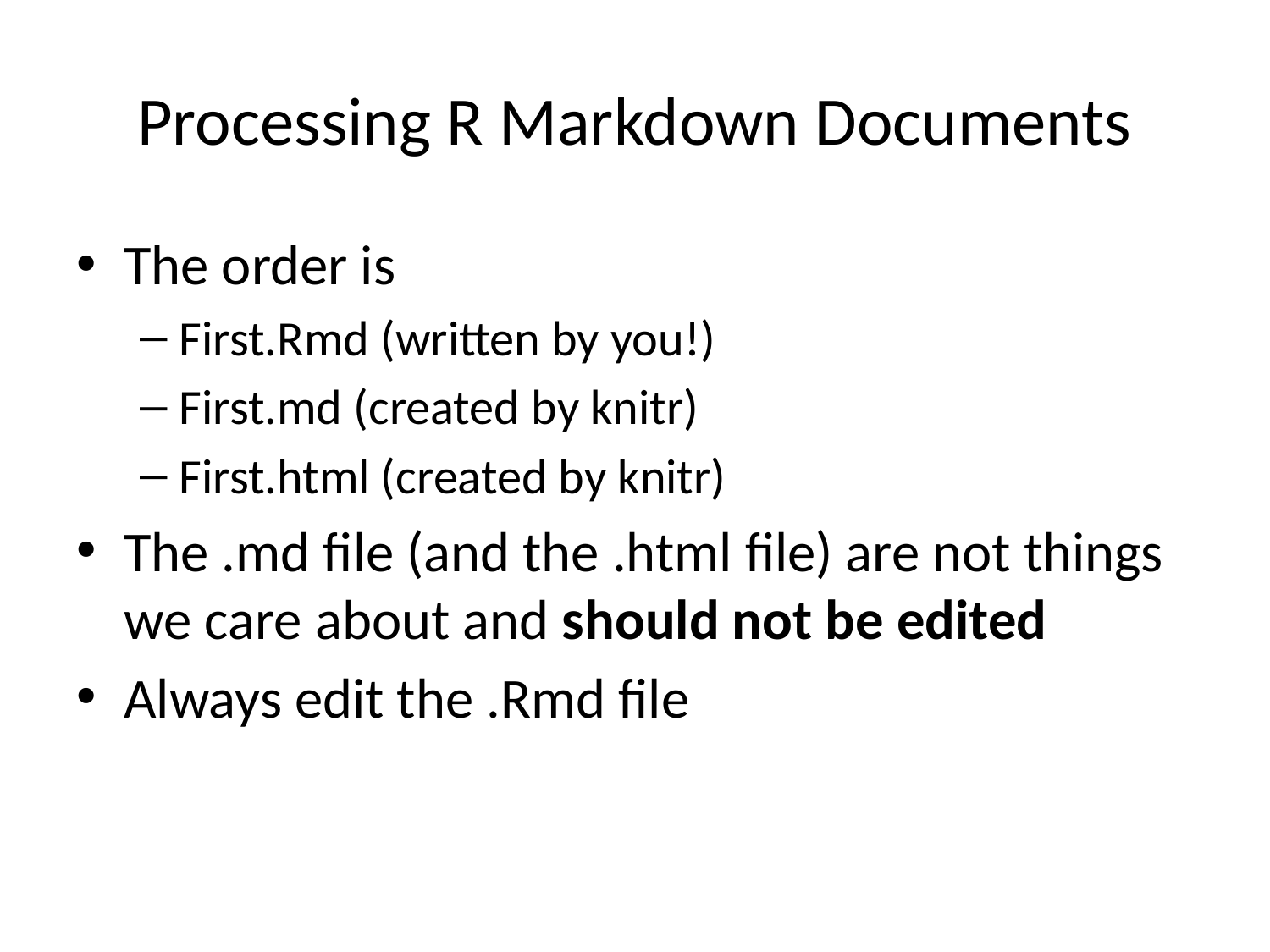

# Processing R Markdown Documents
The order is
First.Rmd (written by you!)
First.md (created by knitr)
First.html (created by knitr)
The .md file (and the .html file) are not things we care about and should not be edited
Always edit the .Rmd file